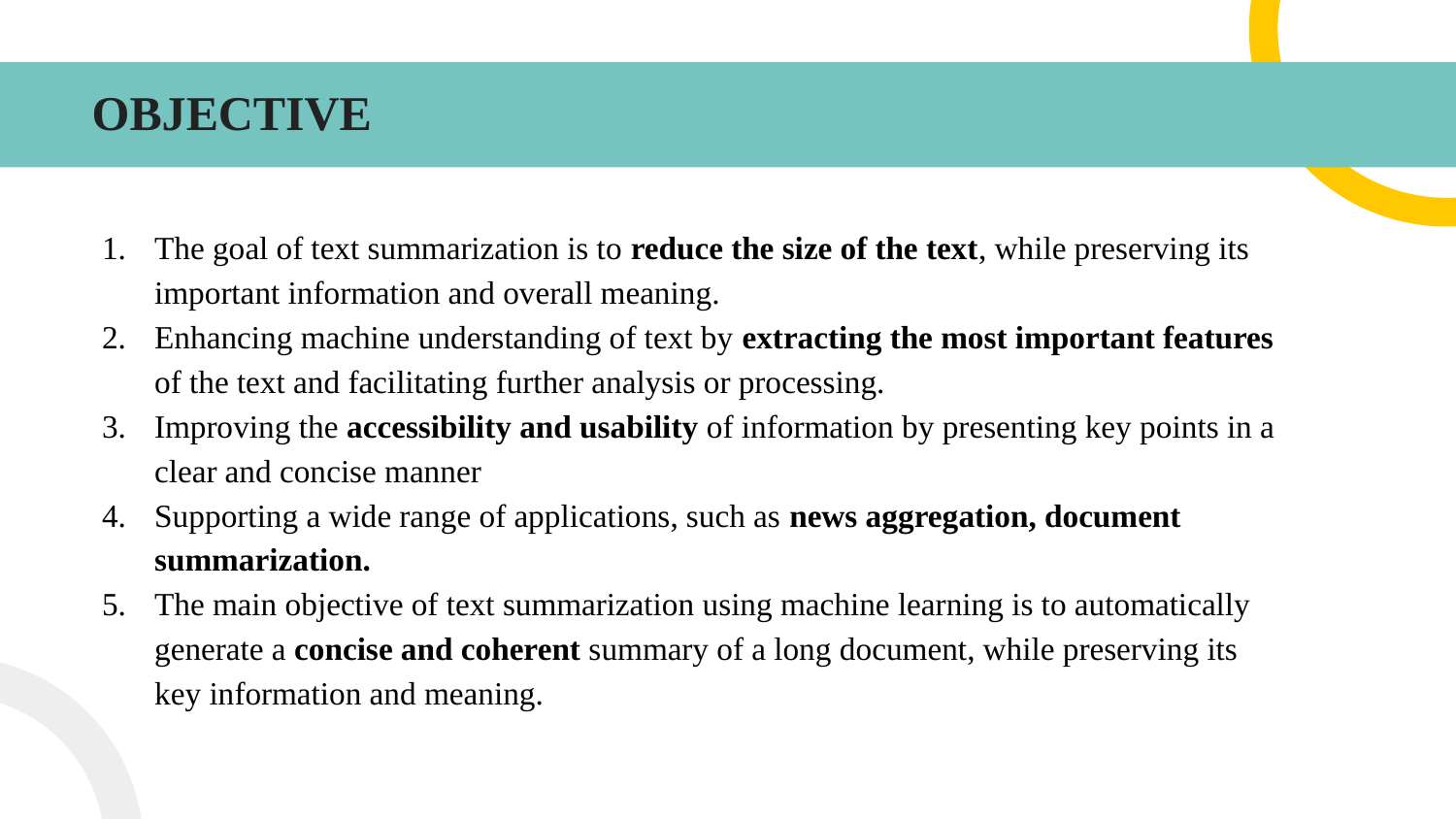

# OBJECTIVE

The goal of text summarization is to reduce the size of the text, while preserving its important information and overall meaning.
Enhancing machine understanding of text by extracting the most important features of the text and facilitating further analysis or processing.
Improving the accessibility and usability of information by presenting key points in a clear and concise manner
Supporting a wide range of applications, such as news aggregation, document summarization.
The main objective of text summarization using machine learning is to automatically generate a concise and coherent summary of a long document, while preserving its key information and meaning.